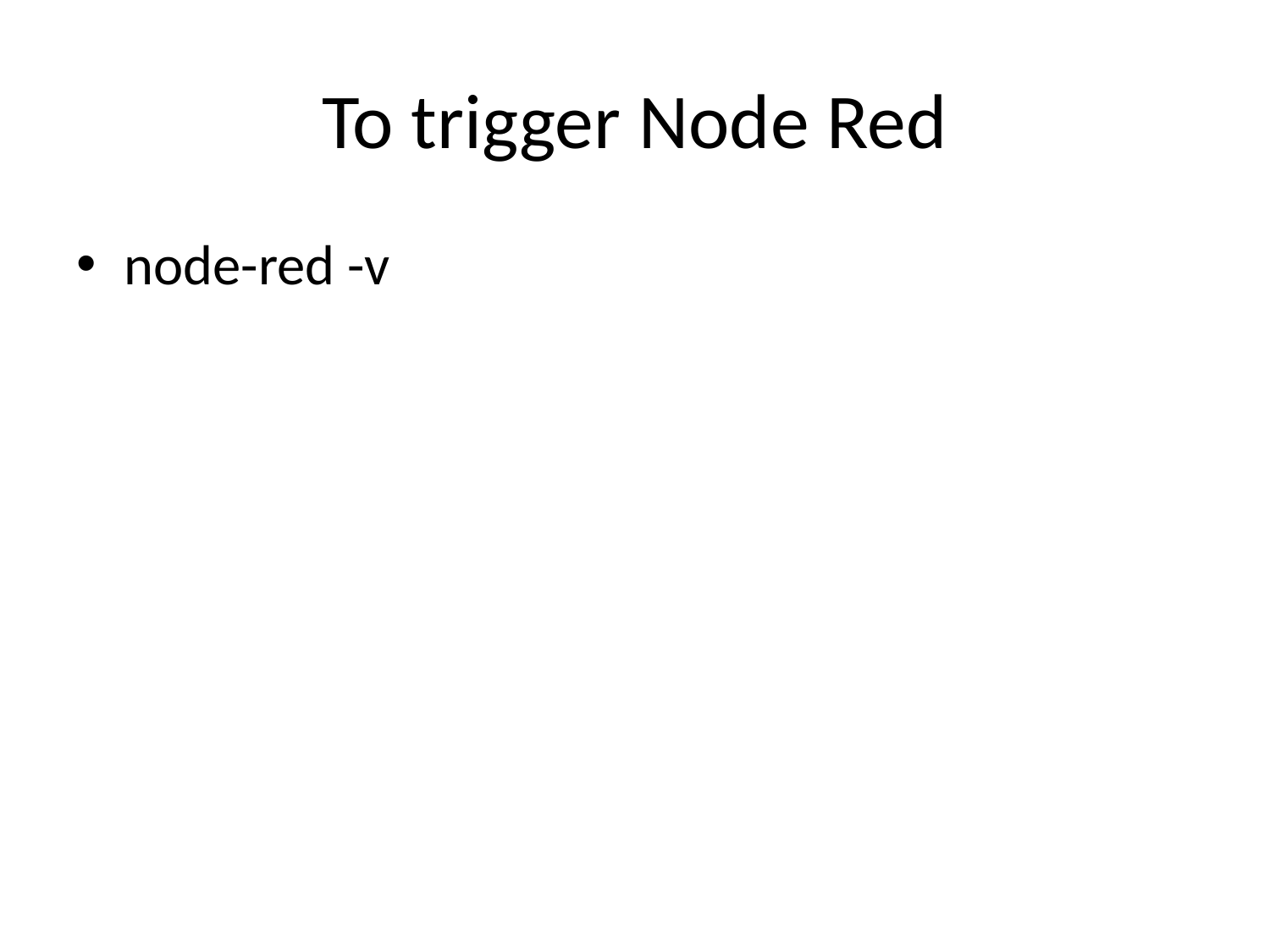

# To trigger Node Red
node-red -v